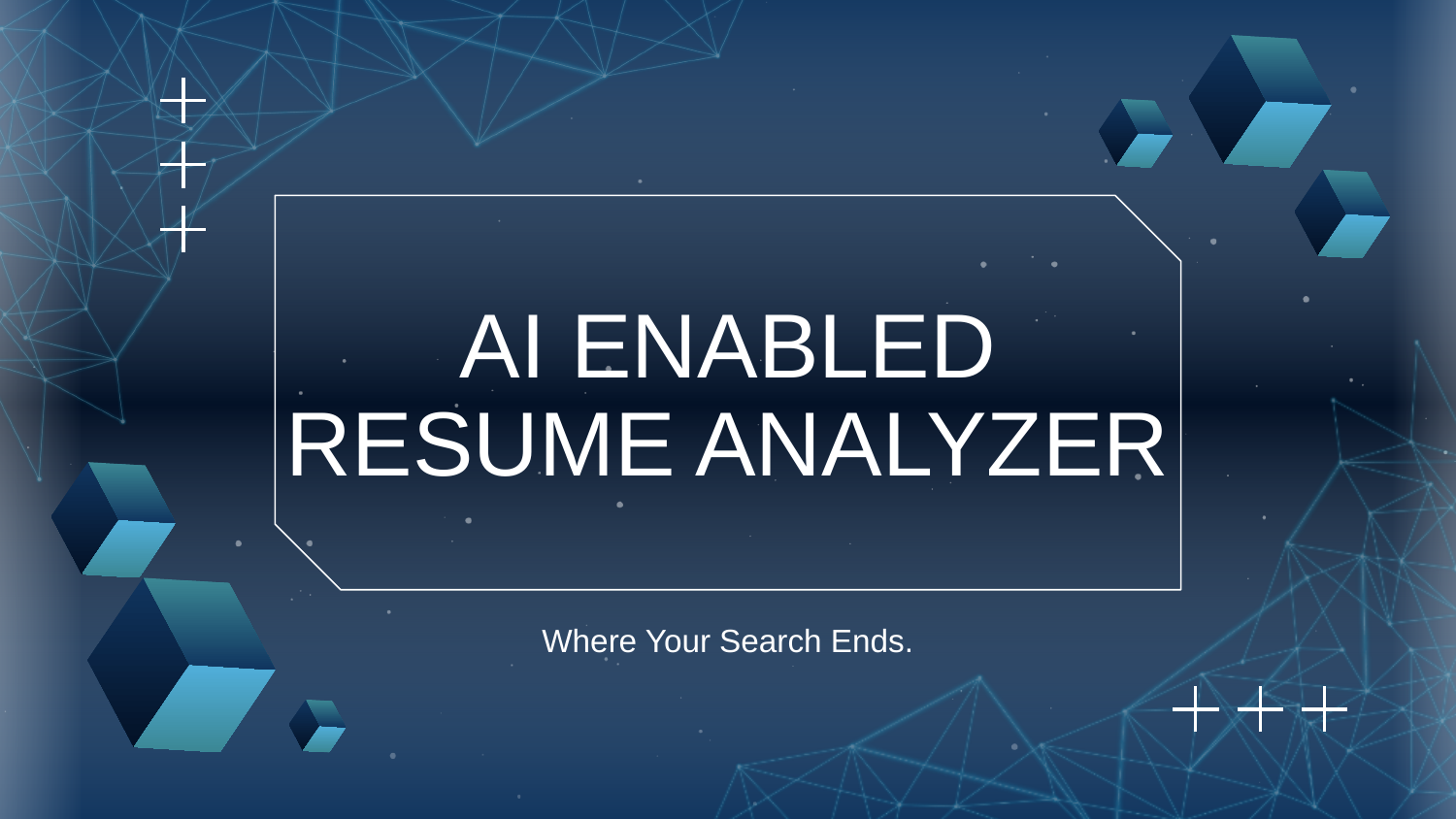

# AI ENABLED RESUME ANALYZER

Where Your Search Ends.